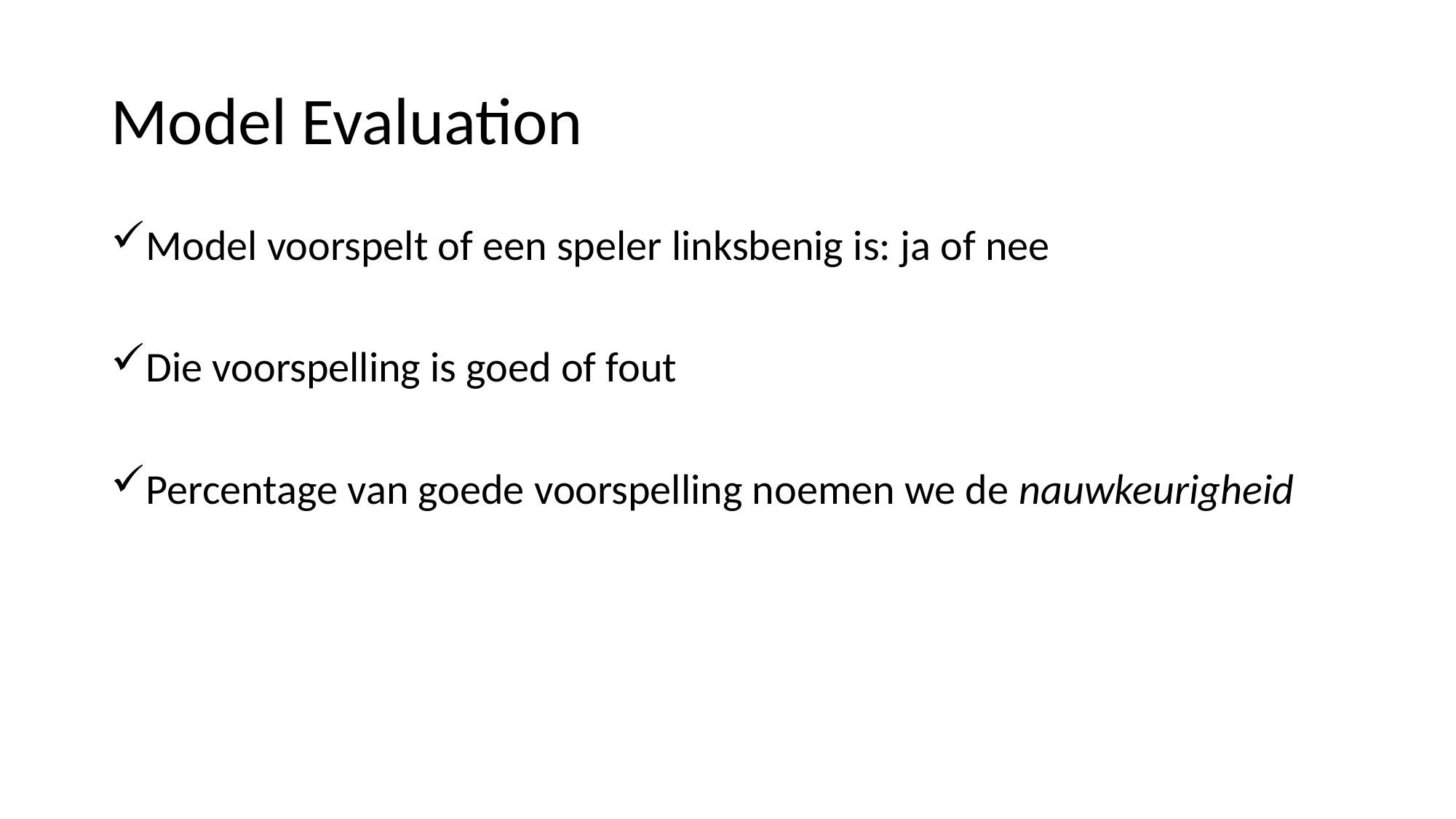

# Model Evaluation
Model voorspelt of een speler linksbenig is: ja of nee

Die voorspelling is goed of fout

Percentage van goede voorspelling noemen we de nauwkeurigheid